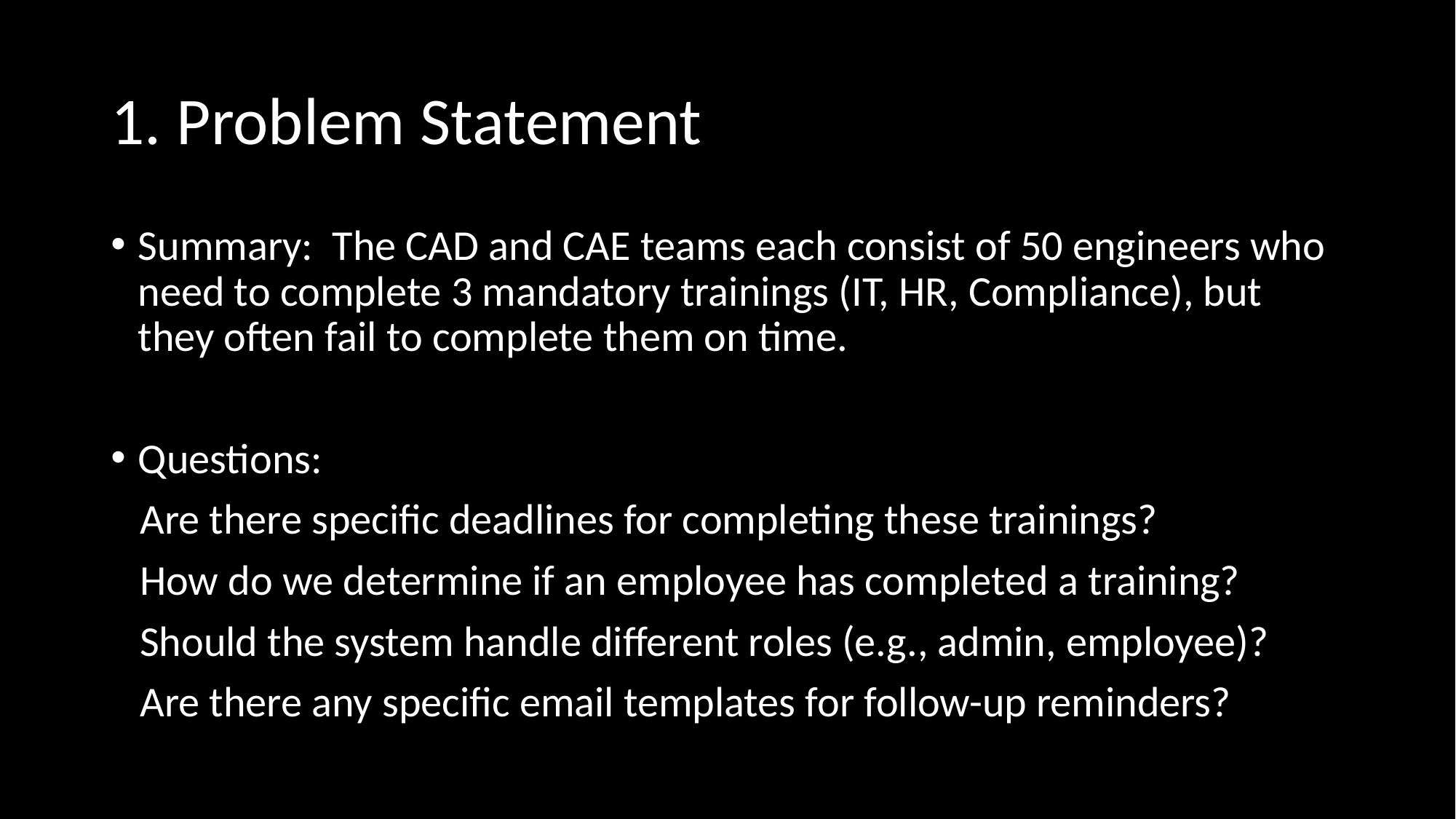

# 1. Problem Statement
Summary:  The CAD and CAE teams each consist of 50 engineers who need to complete 3 mandatory trainings (IT, HR, Compliance), but they often fail to complete them on time.

Questions:
   Are there specific deadlines for completing these trainings?
   How do we determine if an employee has completed a training?
   Should the system handle different roles (e.g., admin, employee)?
   Are there any specific email templates for follow-up reminders?